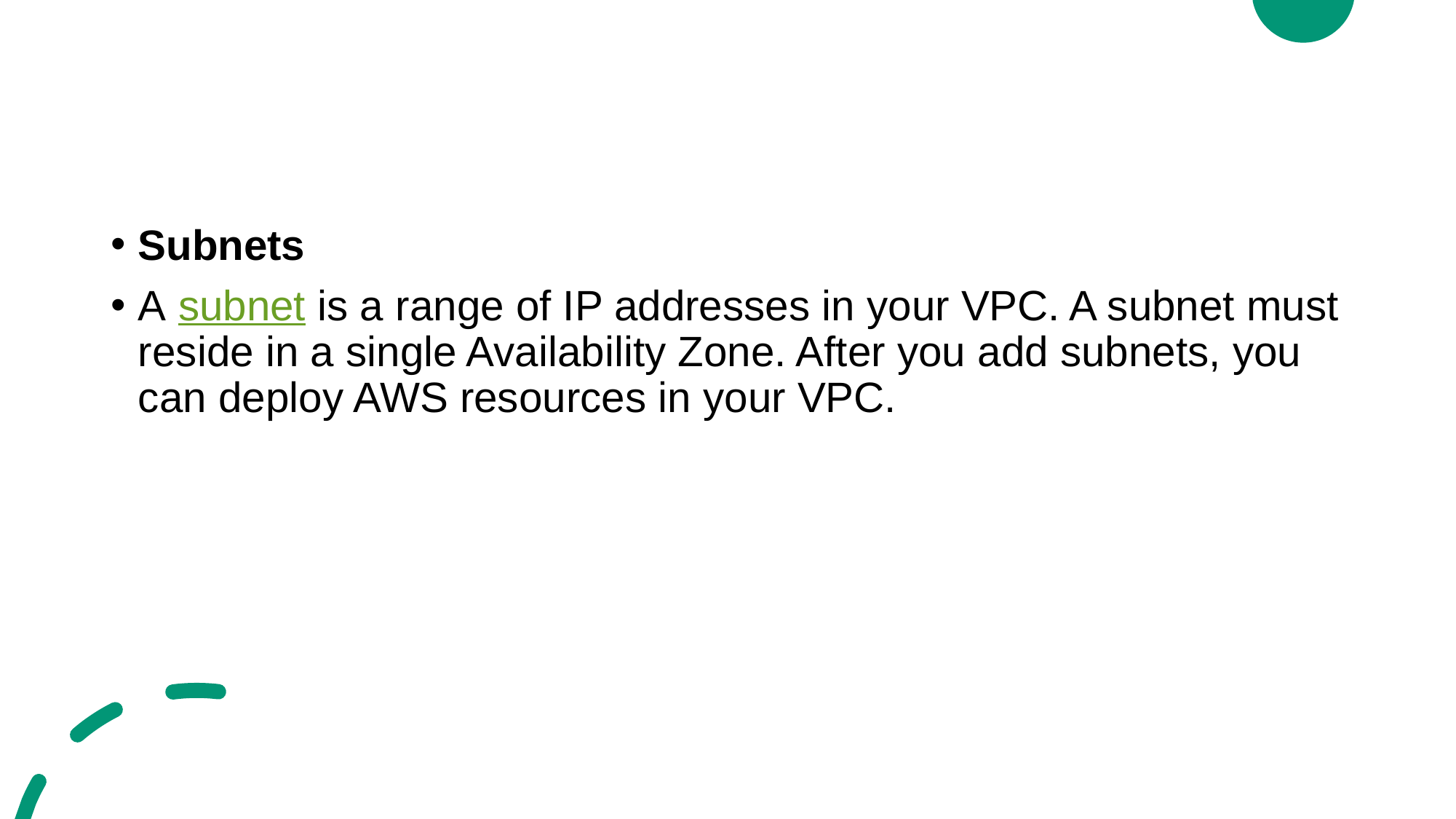

#
Subnets
A subnet is a range of IP addresses in your VPC. A subnet must reside in a single Availability Zone. After you add subnets, you can deploy AWS resources in your VPC.